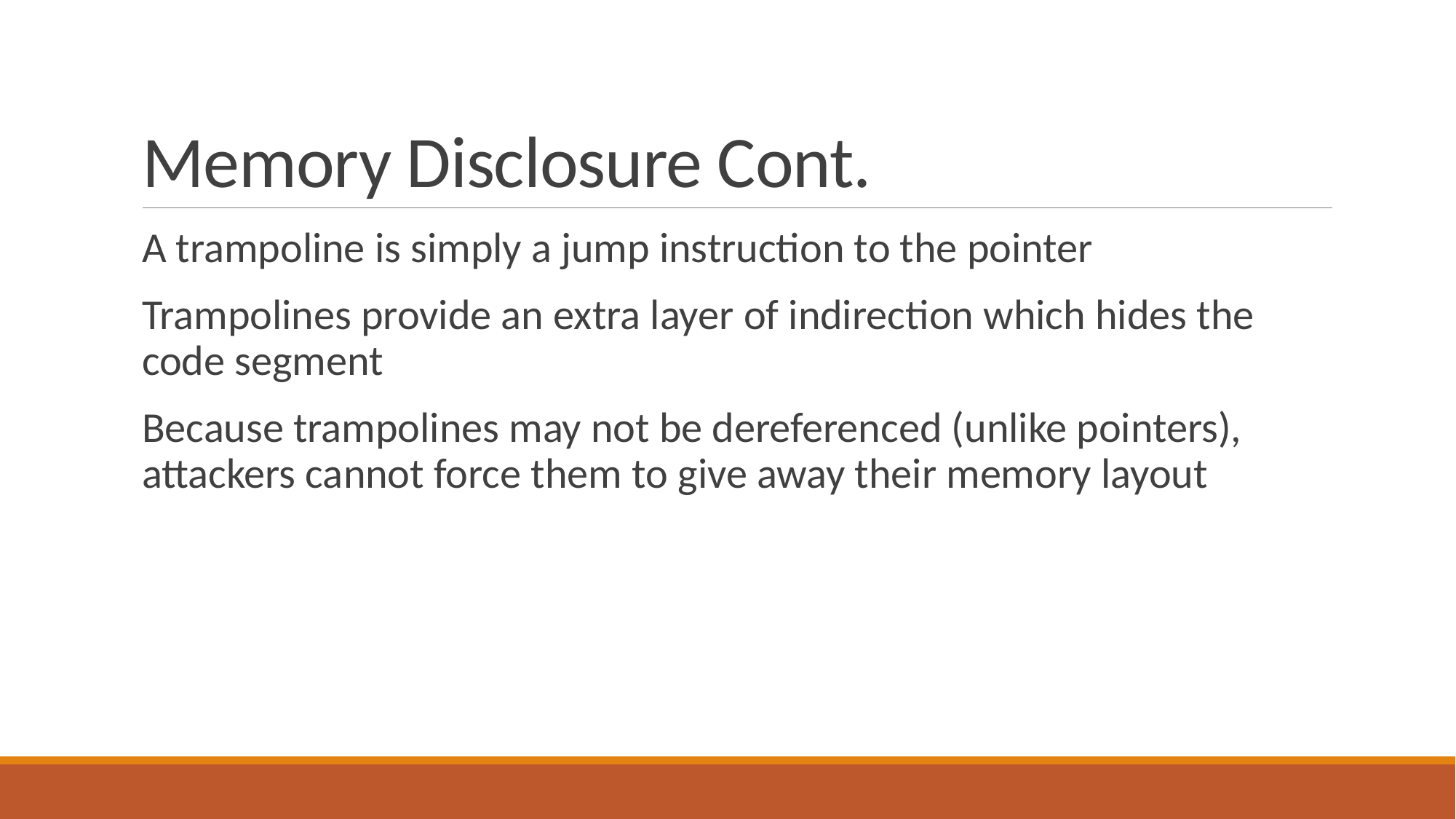

# Memory Disclosure Cont.
A trampoline is simply a jump instruction to the pointer
Trampolines provide an extra layer of indirection which hides the code segment
Because trampolines may not be dereferenced (unlike pointers), attackers cannot force them to give away their memory layout